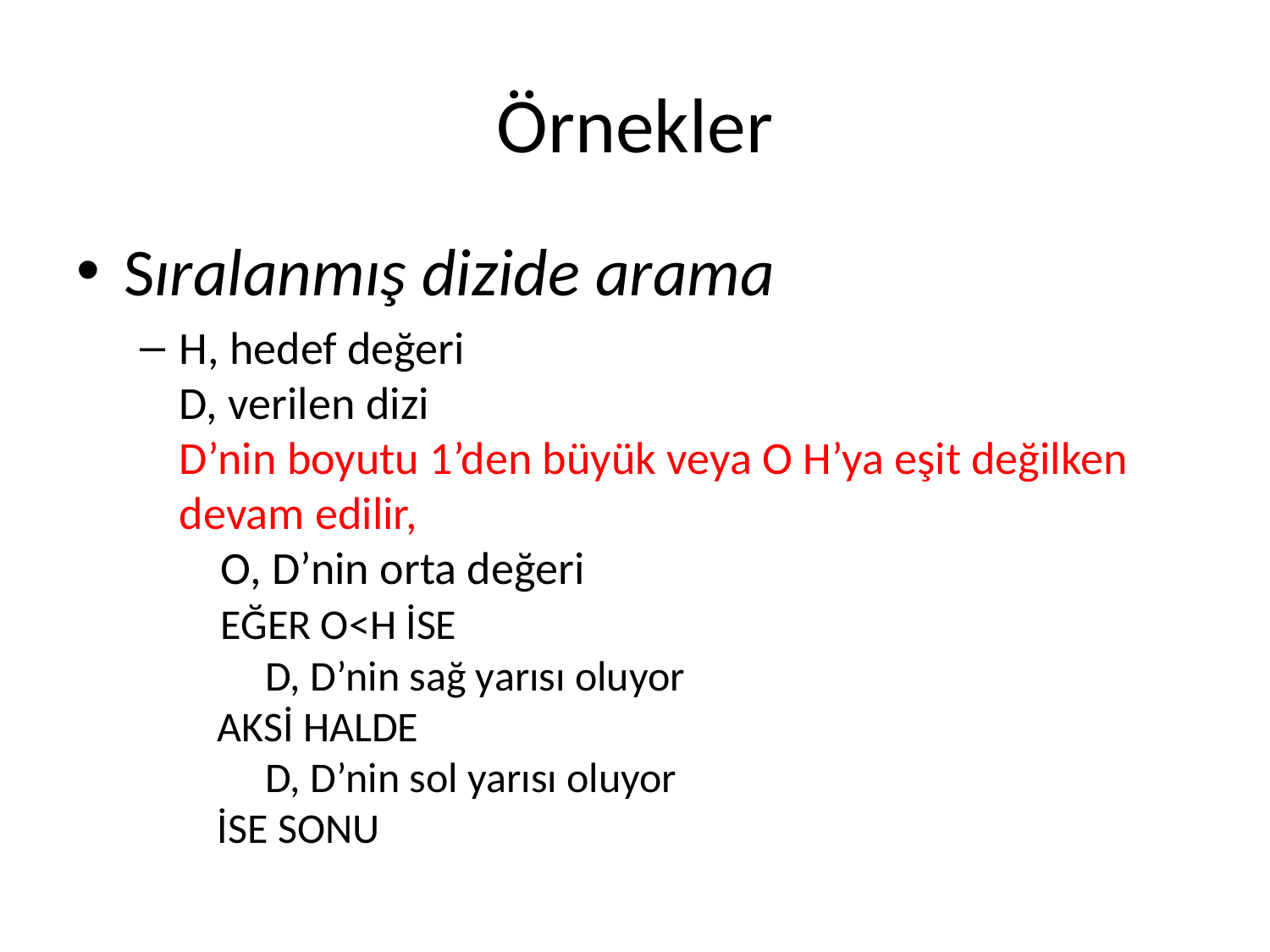

# Örnekler
Sıralanmış dizide arama
H, hedef değeri
D, verilen dizi
D’nin boyutu 1’den büyük veya O H’ya eşit değilken devam edilir,
    O, D’nin orta değeri
    EĞER O<H İSE
         D, D’nin sağ yarısı oluyor
    AKSİ HALDE
         D, D’nin sol yarısı oluyor
    İSE SONU